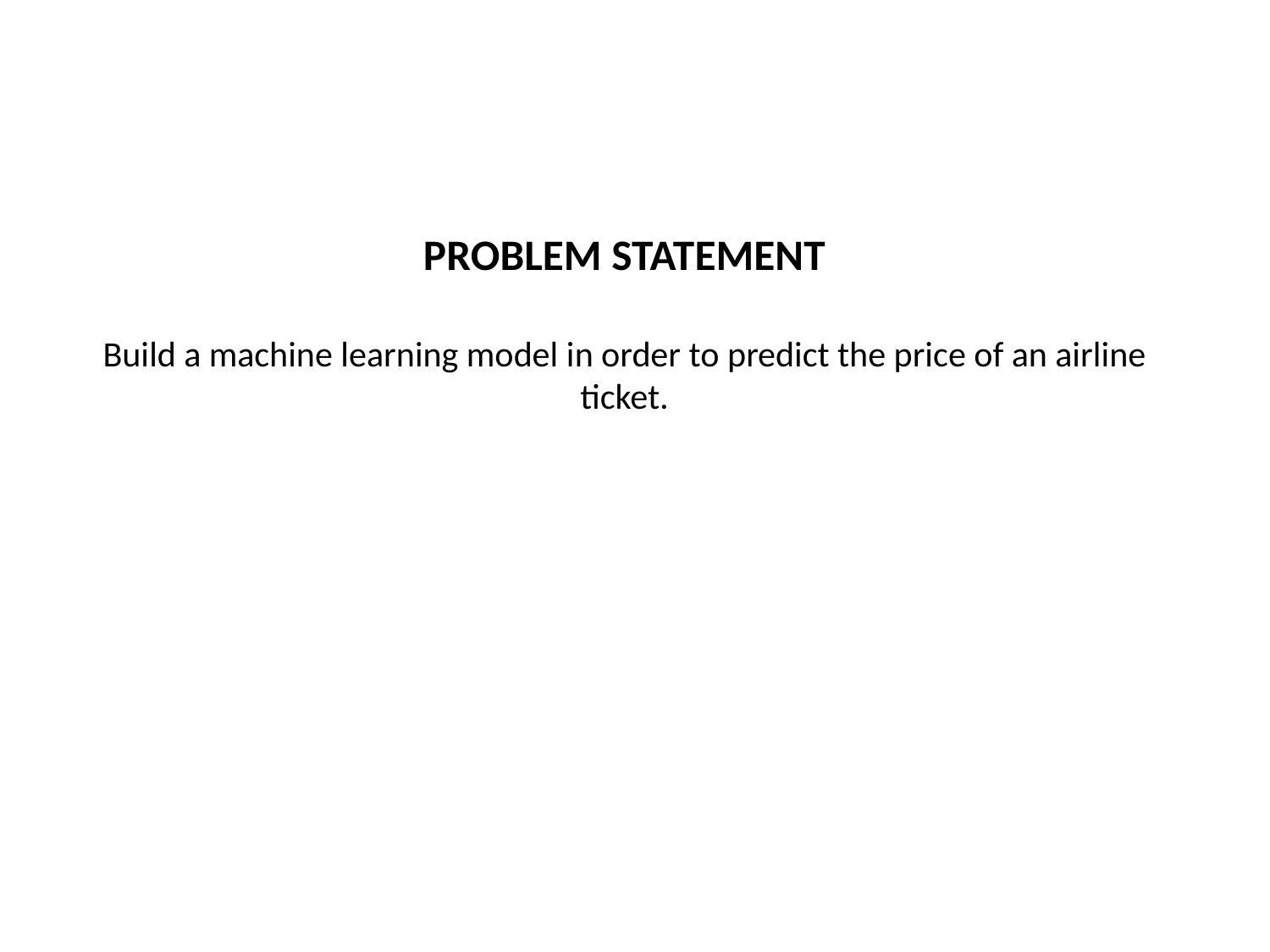

# PROBLEM STATEMENT Build a machine learning model in order to predict the price of an airline ticket.